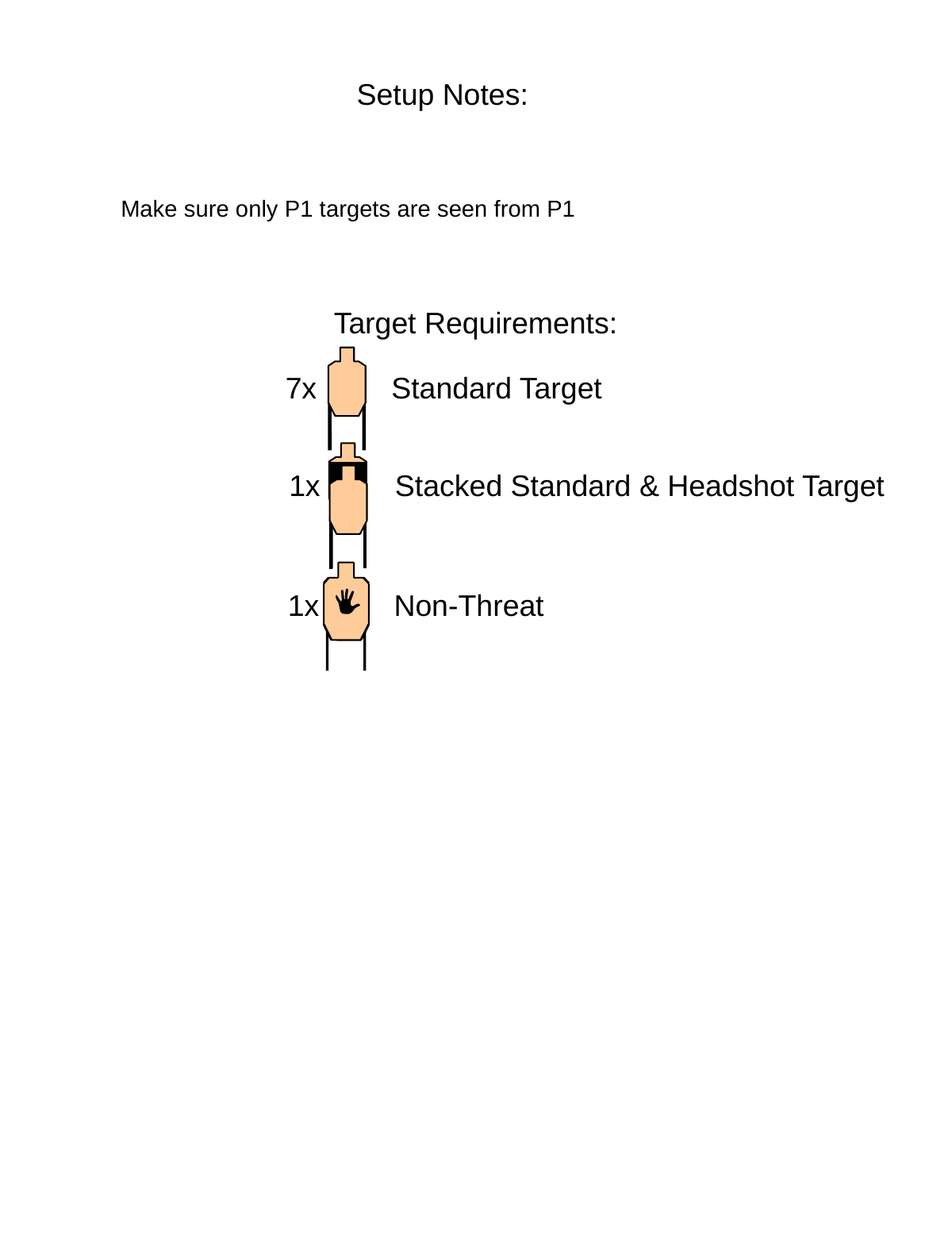

Setup Notes:
Make sure only P1 targets are seen from P1
Target Requirements:

7x         Standard Target

1x         Stacked Standard & Headshot Target

1x         Non-Threat